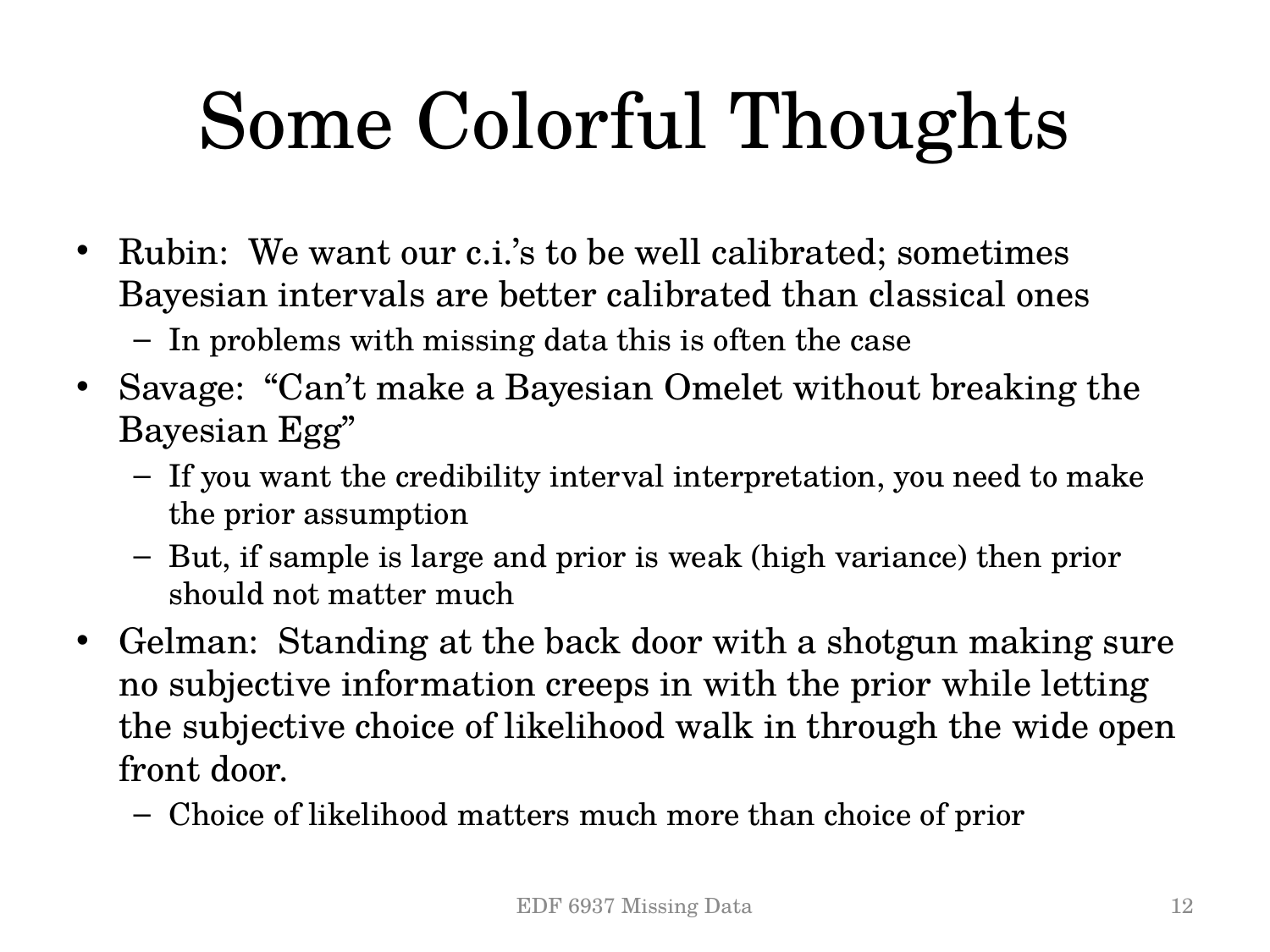

# Some Colorful Thoughts
Rubin:  We want our c.i.’s to be well calibrated; sometimes Bayesian intervals are better calibrated than classical ones
In problems with missing data this is often the case
Savage:  “Can’t make a Bayesian Omelet without breaking the Bayesian Egg”
If you want the credibility interval interpretation, you need to make the prior assumption
But, if sample is large and prior is weak (high variance) then prior should not matter much
Gelman:  Standing at the back door with a shotgun making sure no subjective information creeps in with the prior while letting the subjective choice of likelihood walk in through the wide open front door.
Choice of likelihood matters much more than choice of prior
EDF 6937 Missing Data
12